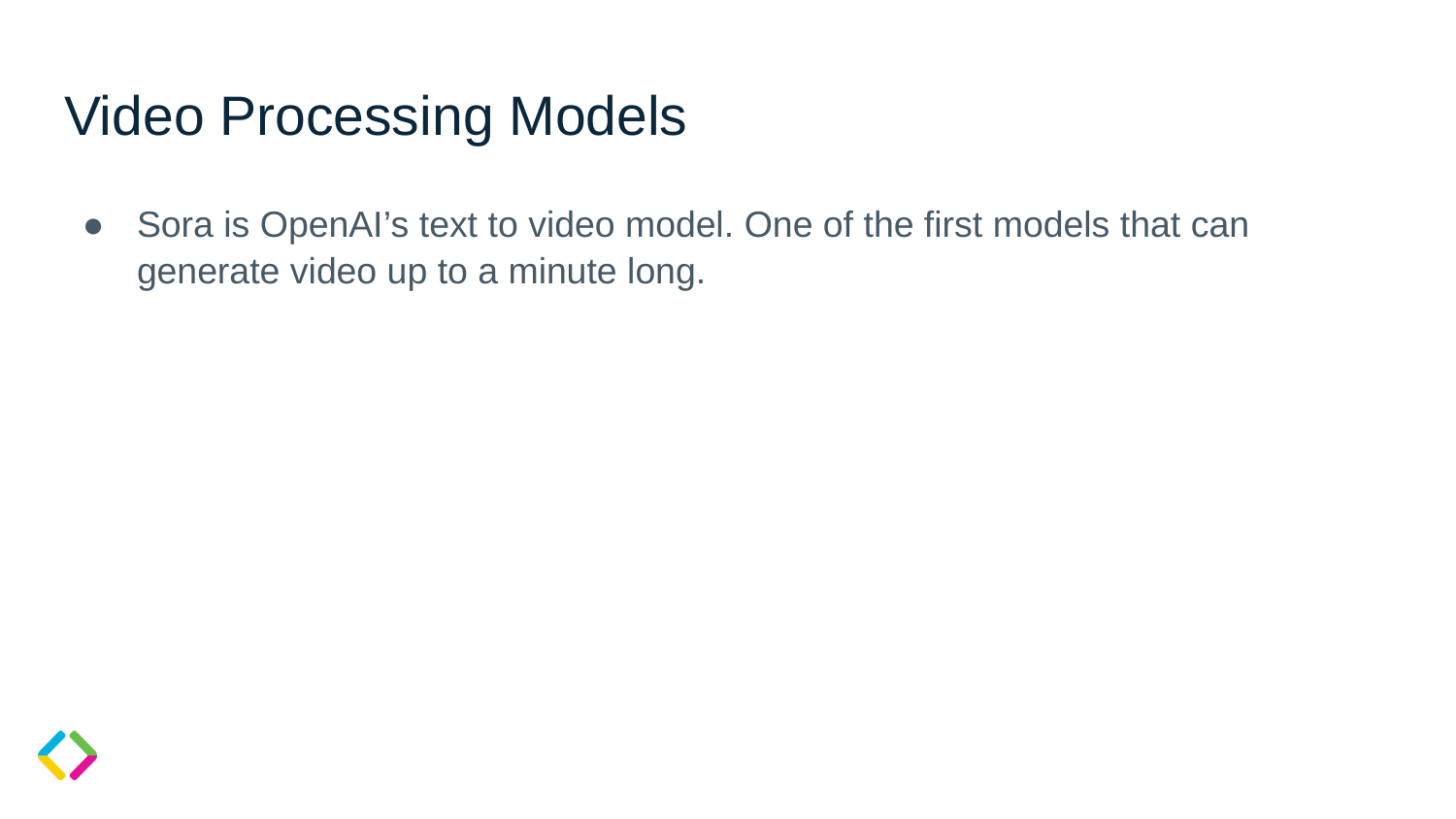

# Video Processing Models
Sora is OpenAI’s text to video model. One of the first models that can generate video up to a minute long.